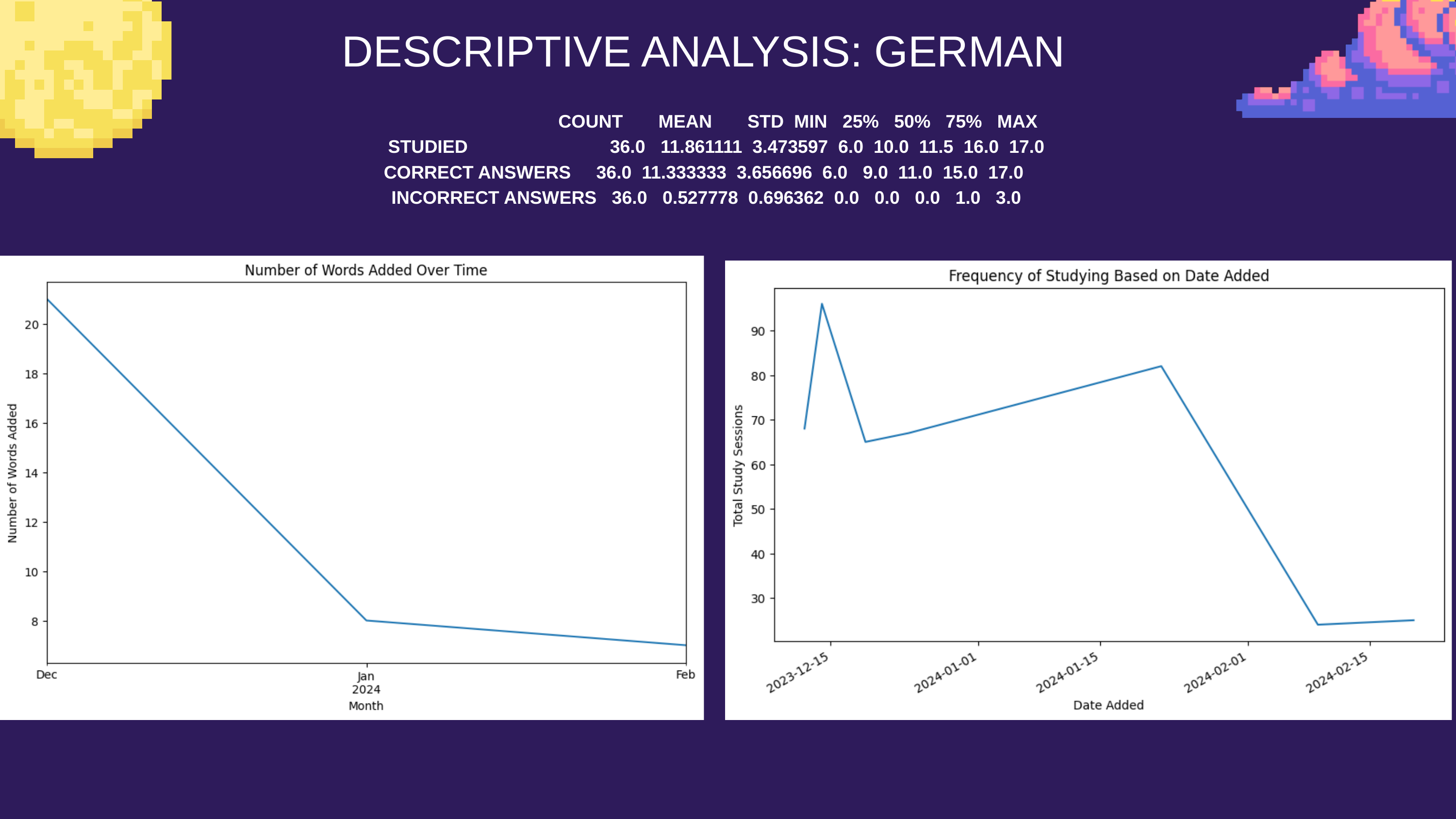

DESCRIPTIVE ANALYSIS: GERMAN
                                     COUNT       MEAN       STD  MIN   25%   50%   75%   MAX
     STUDIED                            36.0   11.861111  3.473597  6.0  10.0  11.5  16.0  17.0
CORRECT ANSWERS     36.0  11.333333  3.656696  6.0   9.0  11.0  15.0  17.0
 INCORRECT ANSWERS   36.0   0.527778  0.696362  0.0   0.0   0.0   1.0   3.0